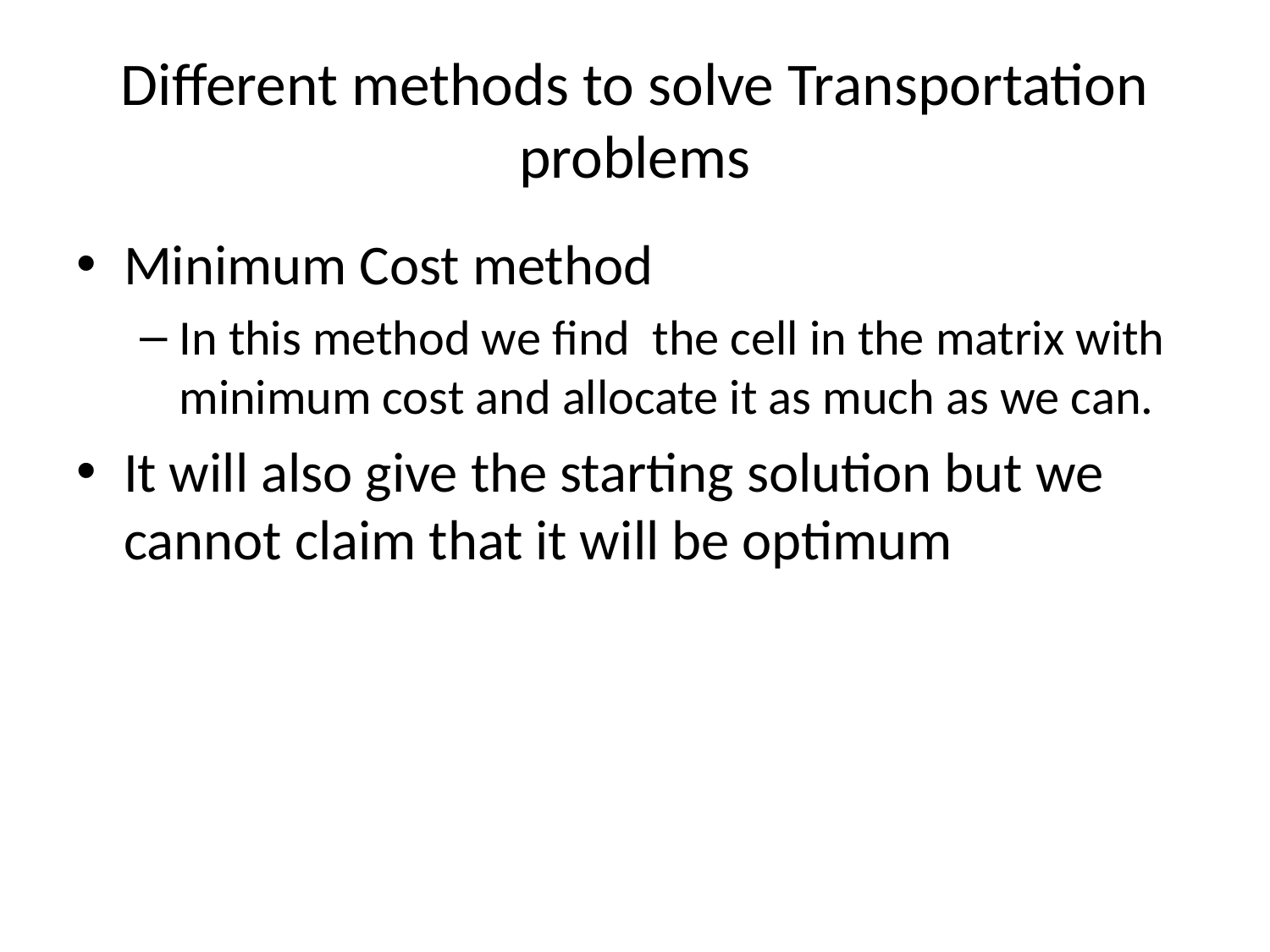

Different methods to solve Transportation problems
Minimum Cost method
In this method we find  the cell in the matrix with minimum cost and allocate it as much as we can.
It will also give the starting solution but we cannot claim that it will be optimum